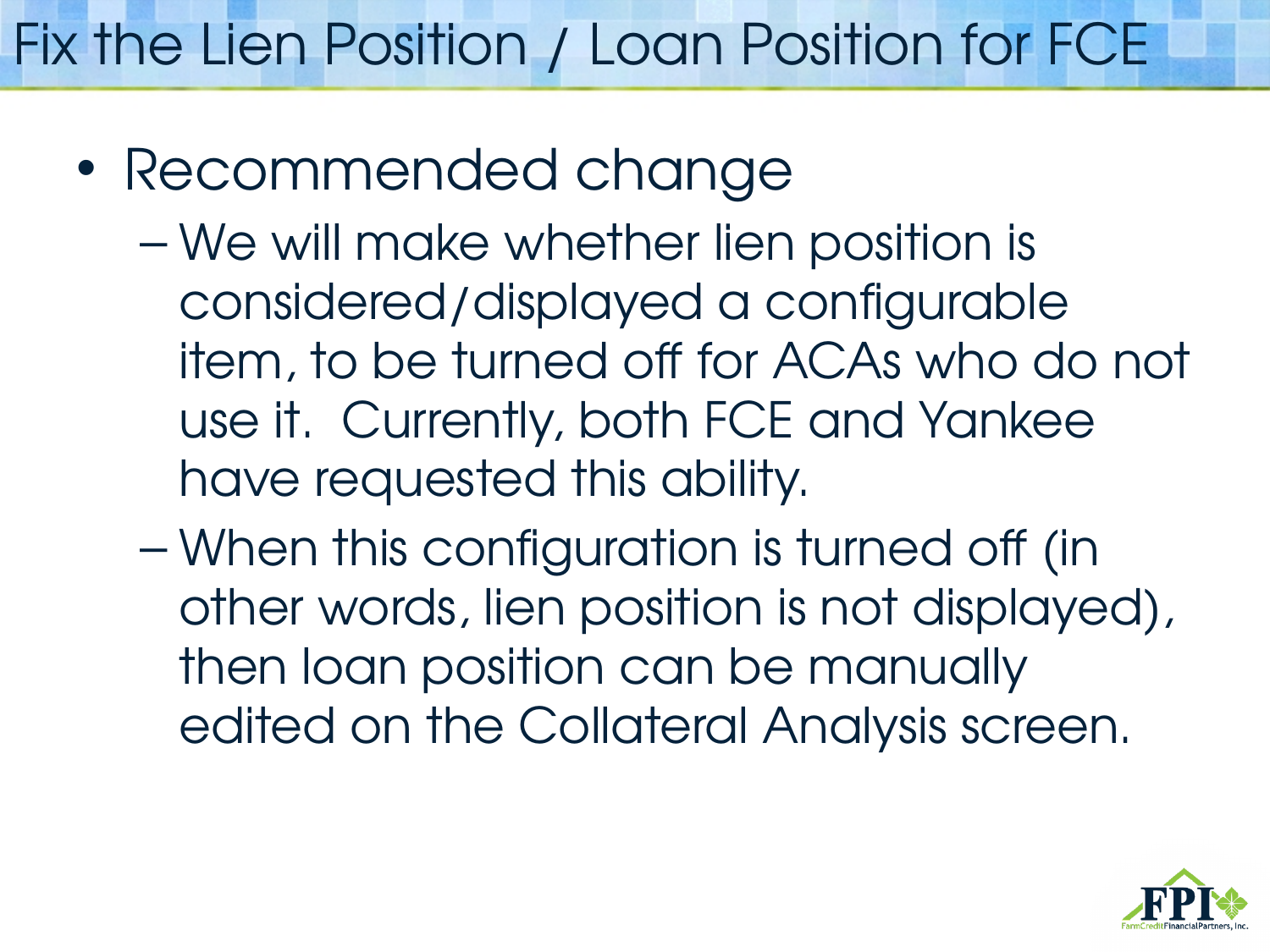

# Fix the Lien Position / Loan Position for FCE
Recommended change
We will make whether lien position is considered/displayed a configurable item, to be turned off for ACAs who do not use it.  Currently, both FCE and Yankee have requested this ability.
When this configuration is turned off (in other words, lien position is not displayed), then loan position can be manually edited on the Collateral Analysis screen.